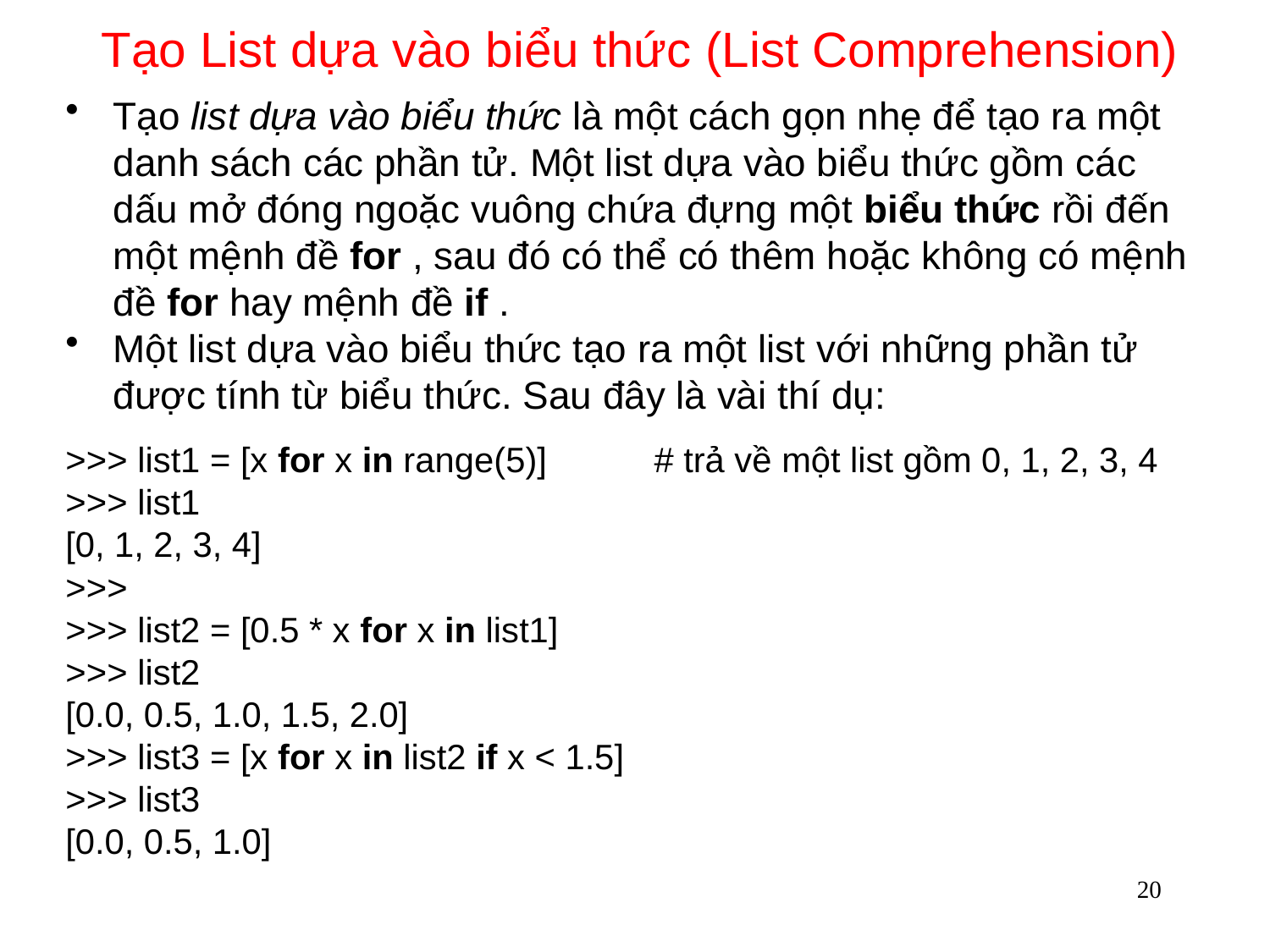

# Tạo List dựa vào biểu thức (List Comprehension)
Tạo list dựa vào biểu thức là một cách gọn nhẹ để tạo ra một danh sách các phần tử. Một list dựa vào biểu thức gồm các dấu mở đóng ngoặc vuông chứa đựng một biểu thức rồi đến một mệnh đề for , sau đó có thể có thêm hoặc không có mệnh đề for hay mệnh đề if .
Một list dựa vào biểu thức tạo ra một list với những phần tử được tính từ biểu thức. Sau đây là vài thí dụ:
>>> list1 = [x for x in range(5)]           # trả về một list gồm 0, 1, 2, 3, 4
>>> list1
[0, 1, 2, 3, 4]
>>>
>>> list2 = [0.5 * x for x in list1]
>>> list2
[0.0, 0.5, 1.0, 1.5, 2.0]
>>> list3 = [x for x in list2 if x < 1.5]
>>> list3
[0.0, 0.5, 1.0]

20